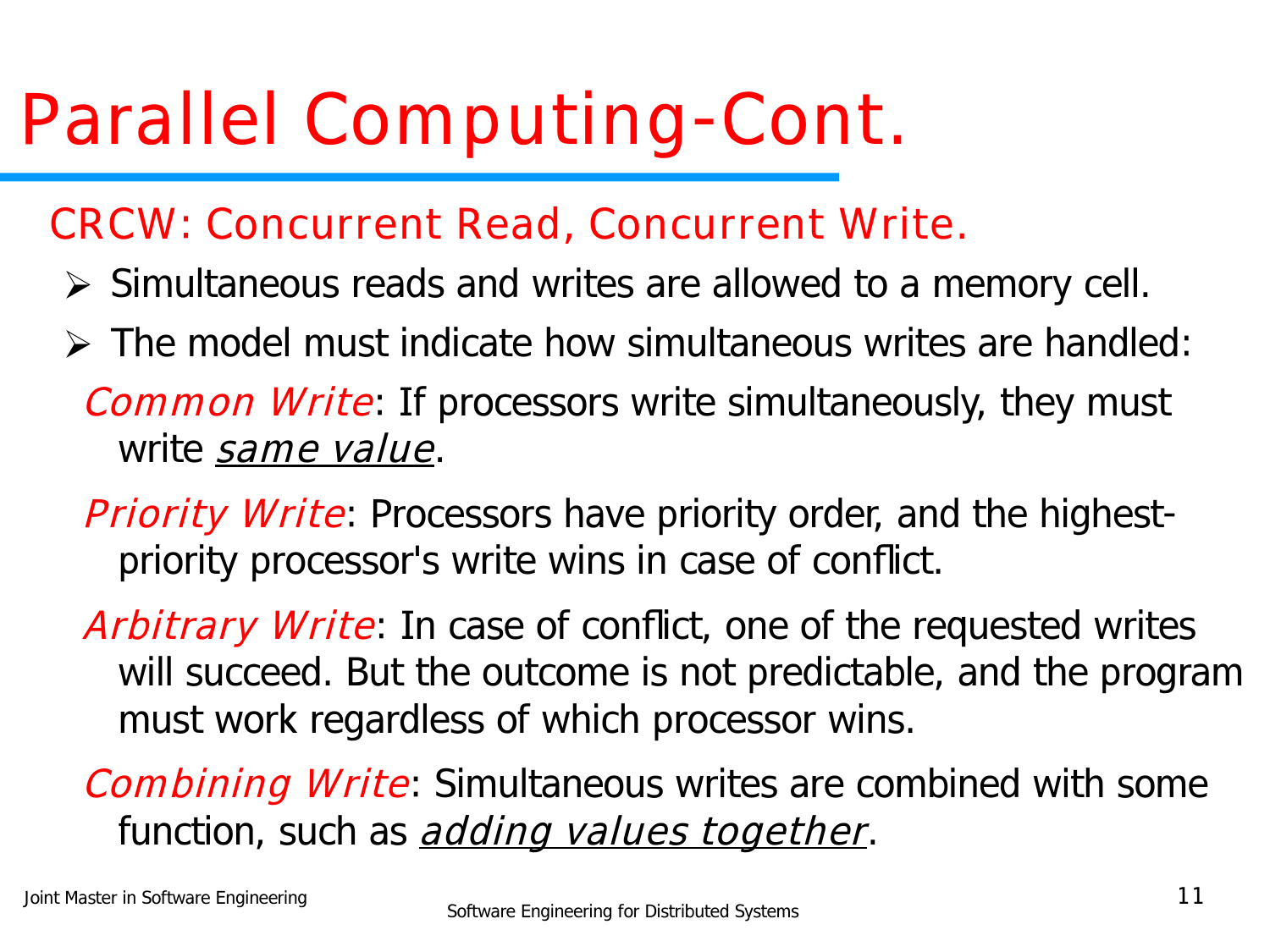

# Parallel Computing-Cont.
  CRCW: Concurrent Read, Concurrent Write.
Simultaneous reads and writes are allowed to a memory cell.
The model must indicate how simultaneous writes are handled:
Common Write: If processors write simultaneously, they must write same value.
Priority Write: Processors have priority order, and the highest-priority processor's write wins in case of conflict.
Arbitrary Write: In case of conflict, one of the requested writes will succeed. But the outcome is not predictable, and the program must work regardless of which processor wins.
Combining Write: Simultaneous writes are combined with some function, such as adding values together.
11
Software Engineering for Distributed Systems